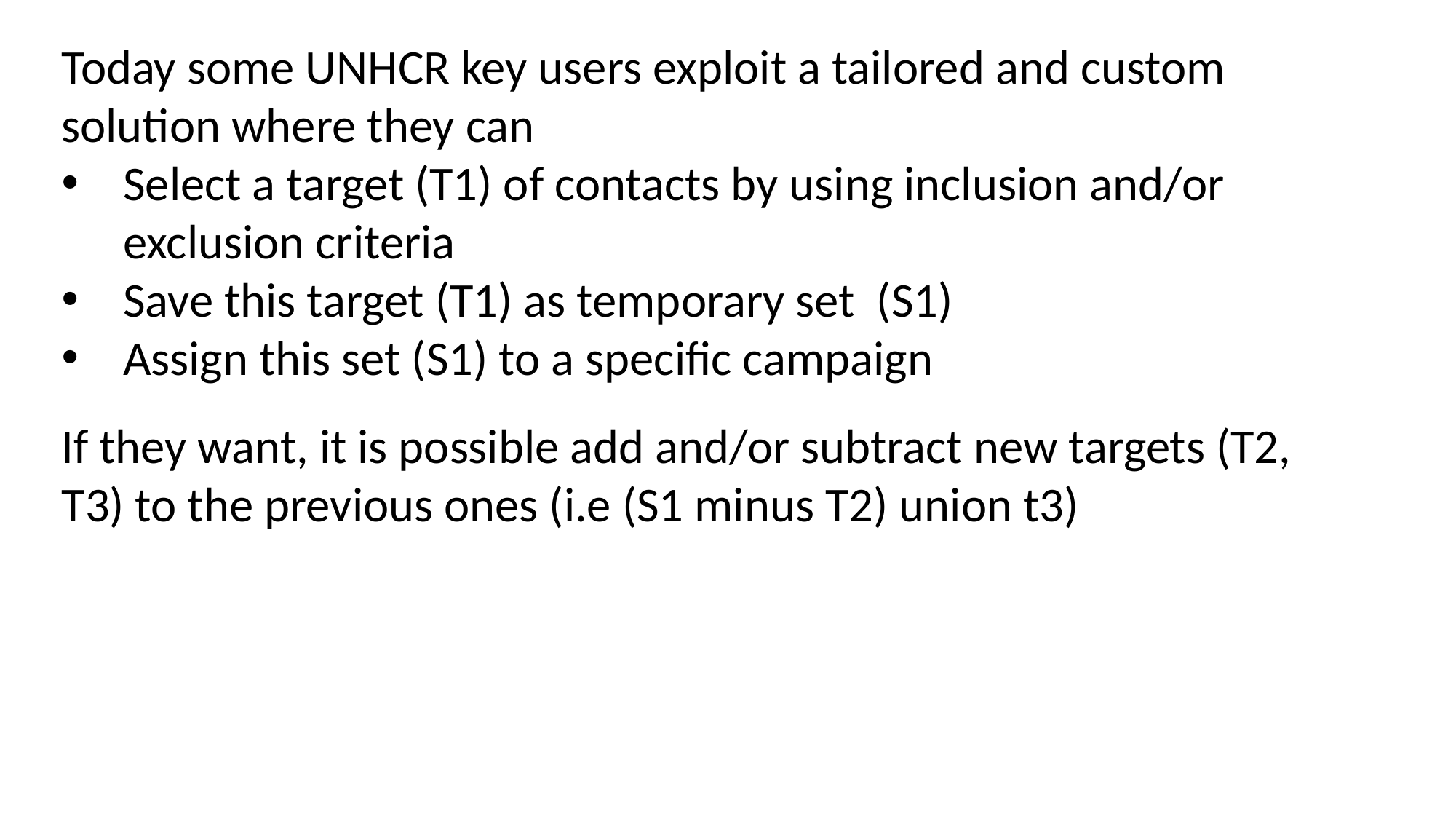

Today some UNHCR key users exploit a tailored and custom solution where they can
Select a target (T1) of contacts by using inclusion and/or exclusion criteria
Save this target (T1) as temporary set  (S1)
Assign this set (S1) to a specific campaign

If they want, it is possible add and/or subtract new targets (T2, T3) to the previous ones (i.e (S1 minus T2) union t3)